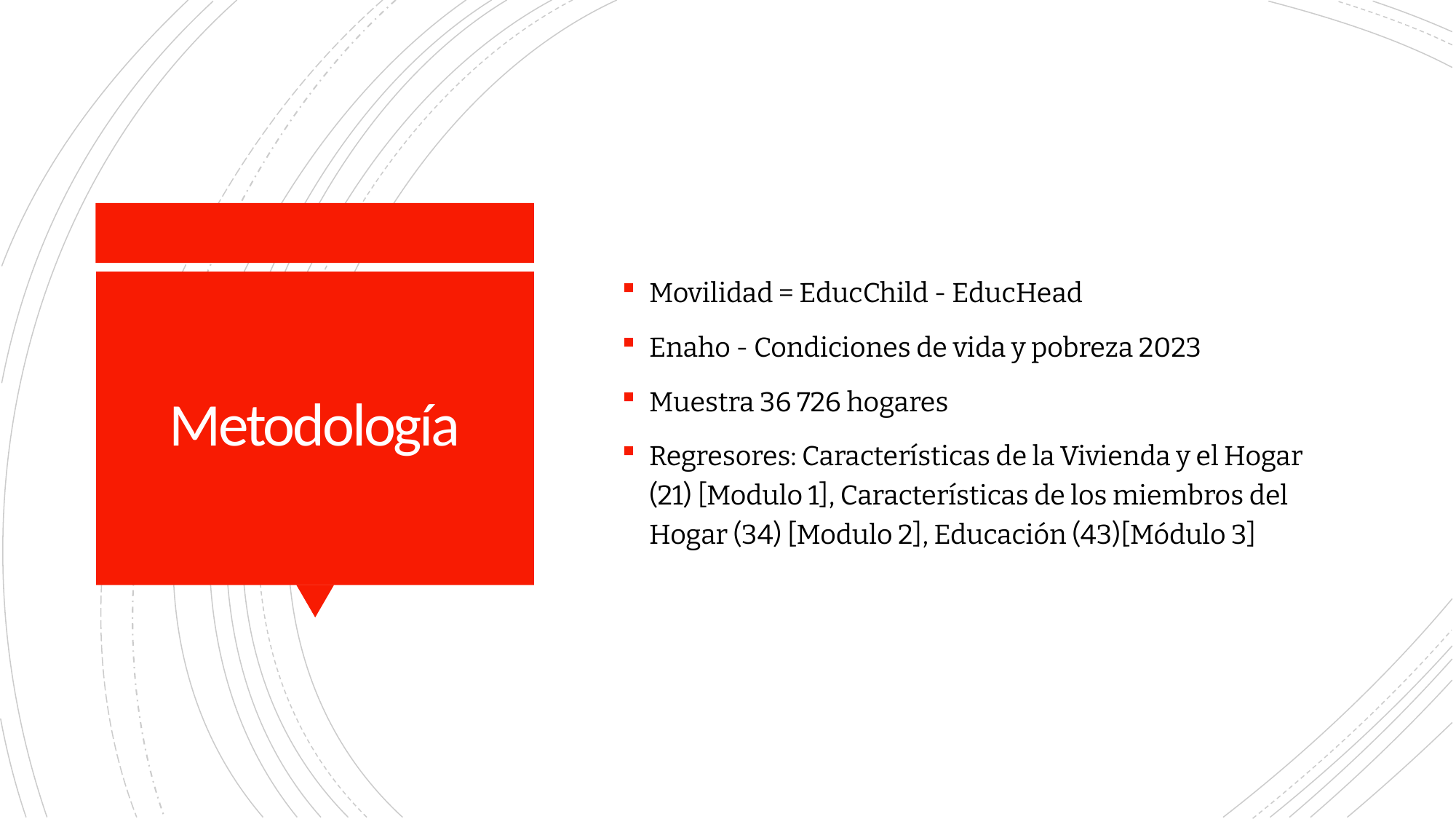

Movilidad = EducChild - EducHead
Enaho - Condiciones de vida y pobreza 2023
Muestra 36 726 hogares
Regresores: Características de la Vivienda y el Hogar (21) [Modulo 1], Características de los miembros del Hogar (34) [Modulo 2], Educación (43)[Módulo 3]
# Metodología